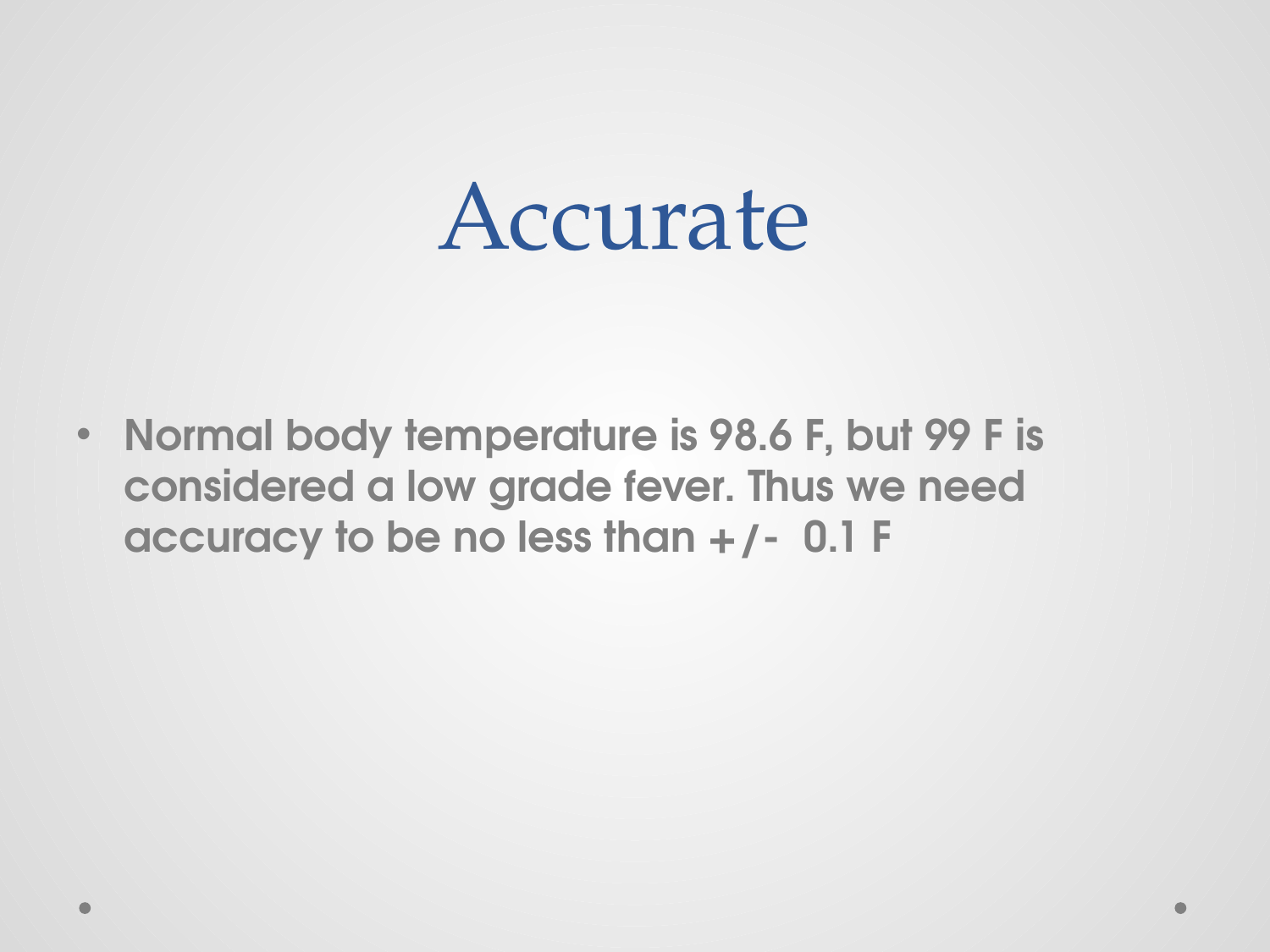

# Accurate
Normal body temperature is 98.6 F, but 99 F is considered a low grade fever. Thus we need accuracy to be no less than +/-  0.1 F